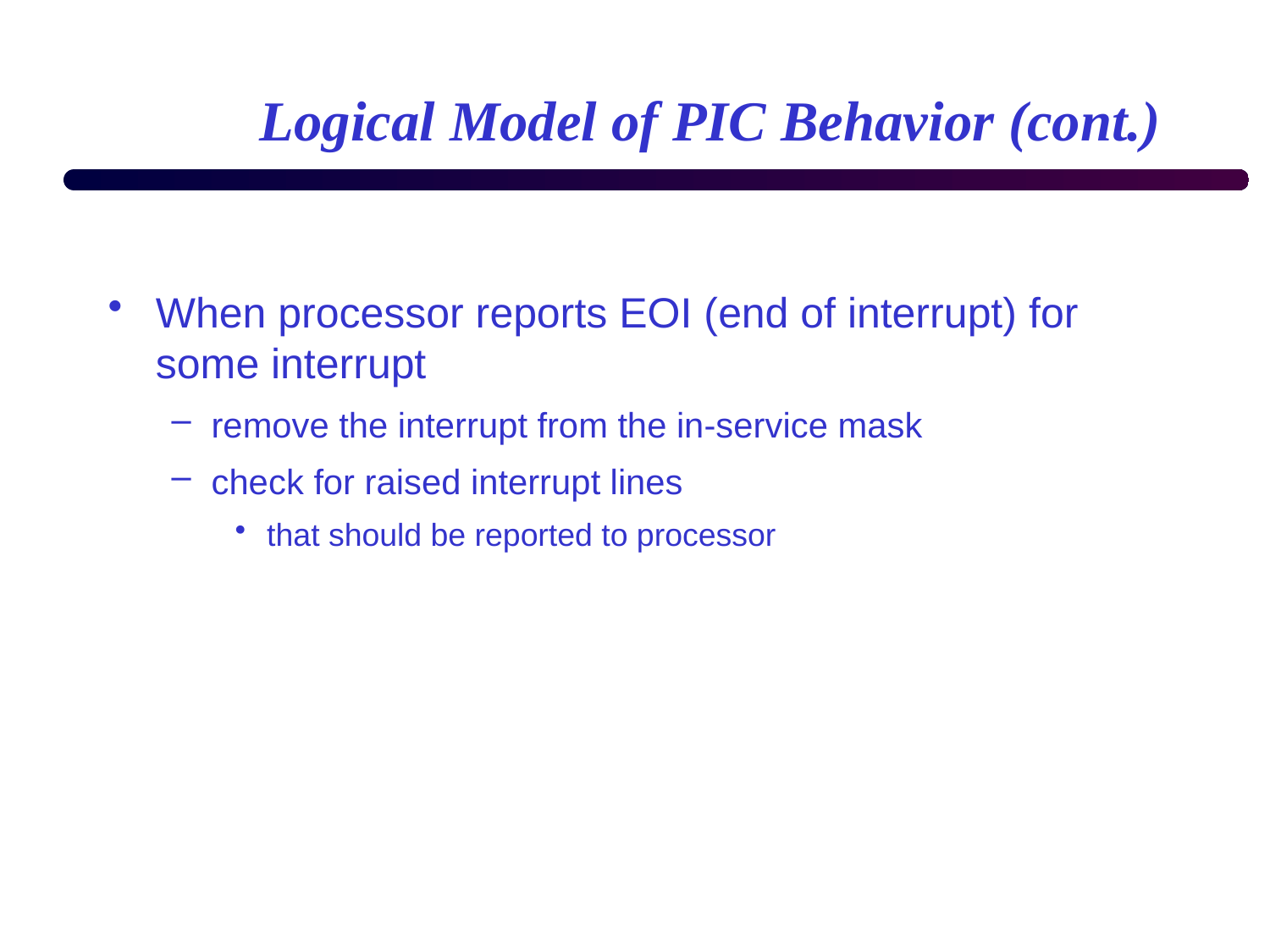

# Logical Model of PIC Behavior (cont.)

When processor reports EOI (end of interrupt) for some interrupt
remove the interrupt from the in-service mask
check for raised interrupt lines
that should be reported to processor